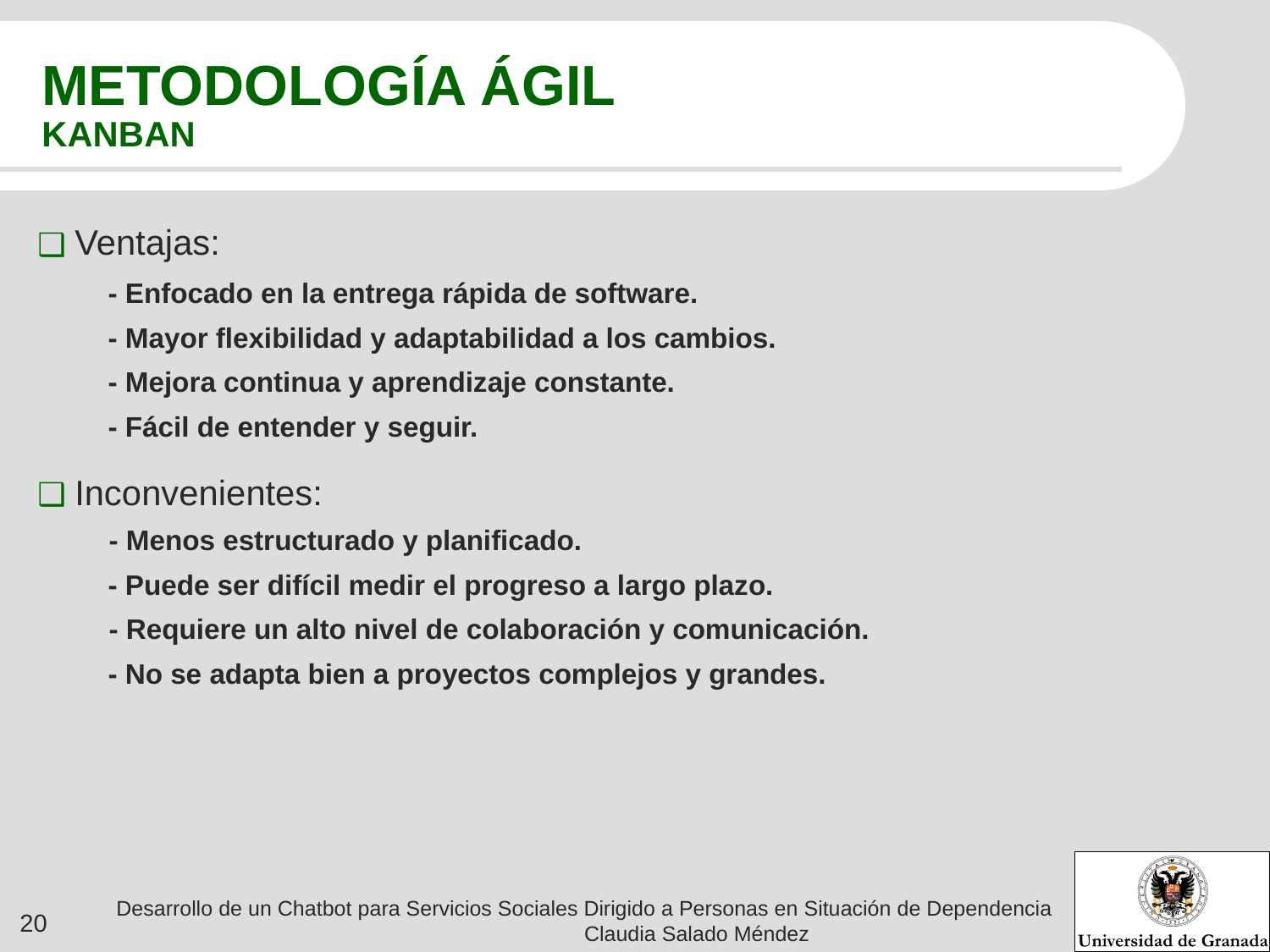

# METODOLOGÍA ÁGIL
KANBAN
 Ventajas:
         - Enfocado en la entrega rápida de software.
         - Mayor flexibilidad y adaptabilidad a los cambios.
         - Mejora continua y aprendizaje constante.
         - Fácil de entender y seguir.
 Inconvenientes:
 - Menos estructurado y planificado.
         - Puede ser difícil medir el progreso a largo plazo.
 - Requiere un alto nivel de colaboración y comunicación.
         - No se adapta bien a proyectos complejos y grandes.

Desarrollo de un Chatbot para Servicios Sociales Dirigido a Personas en Situación de Dependencia                                       Claudia Salado Méndez
20